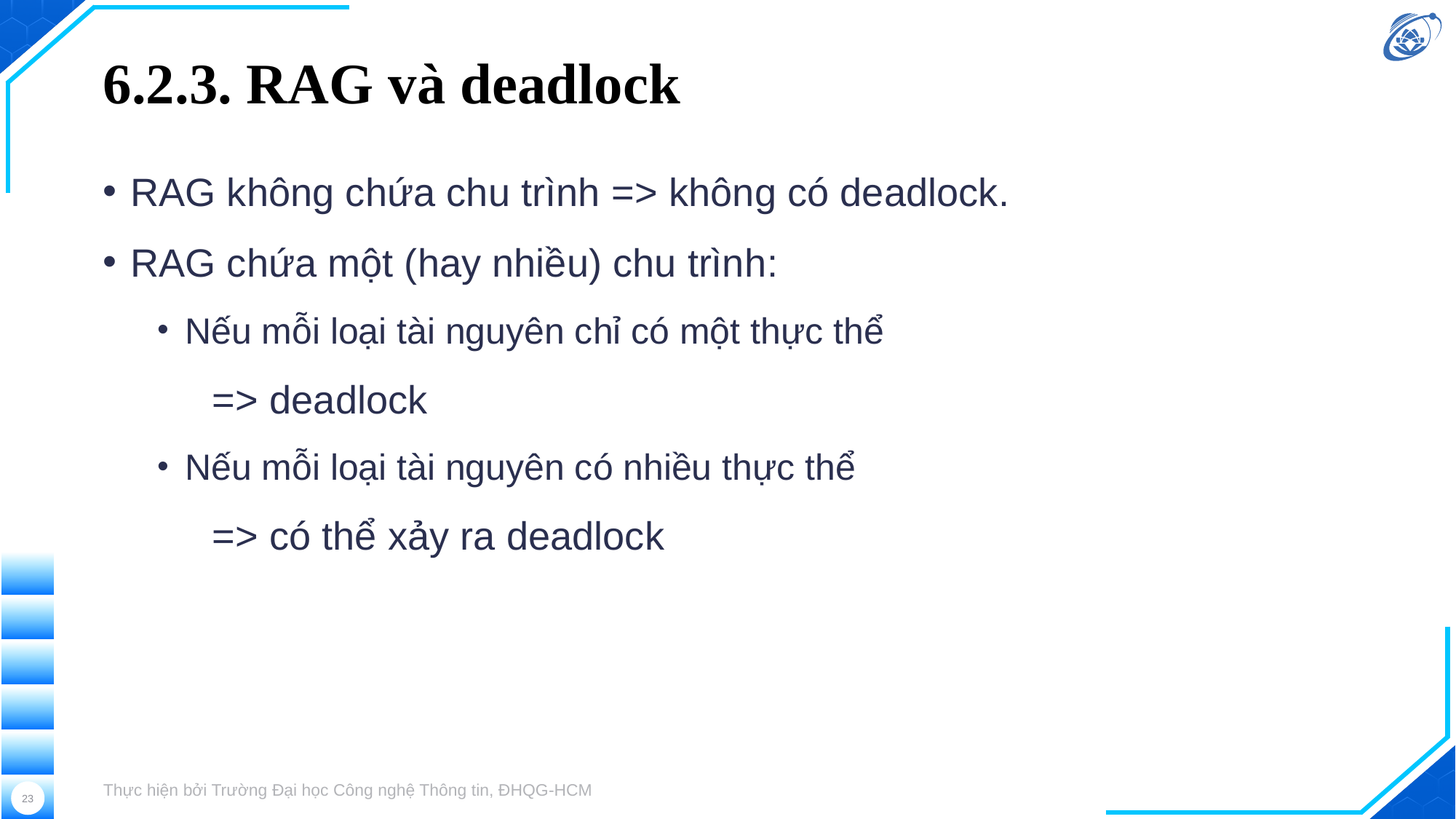

# 6.2.3. RAG và deadlock
RAG không chứa chu trình => không có deadlock.
RAG chứa một (hay nhiều) chu trình:
Nếu mỗi loại tài nguyên chỉ có một thực thể
	=> deadlock
Nếu mỗi loại tài nguyên có nhiều thực thể
	=> có thể xảy ra deadlock
Thực hiện bởi Trường Đại học Công nghệ Thông tin, ĐHQG-HCM
23